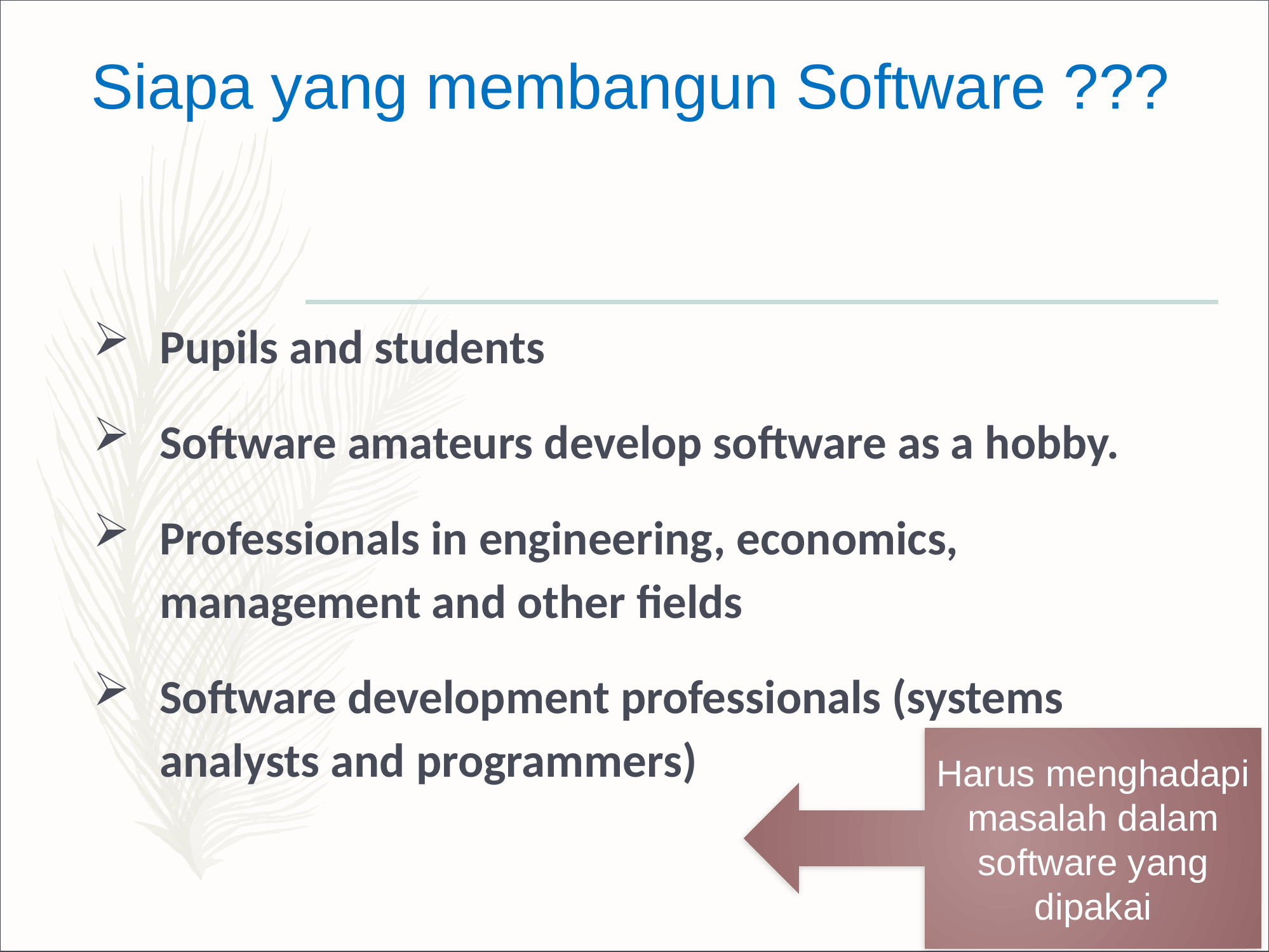

# Siapa yang membangun Software ???
Pupils and students
Software amateurs develop software as a hobby.
Professionals in engineering, economics, management and other fields
Software development professionals (systems analysts and programmers)

Harus menghadapi masalah dalam software yang dipakai